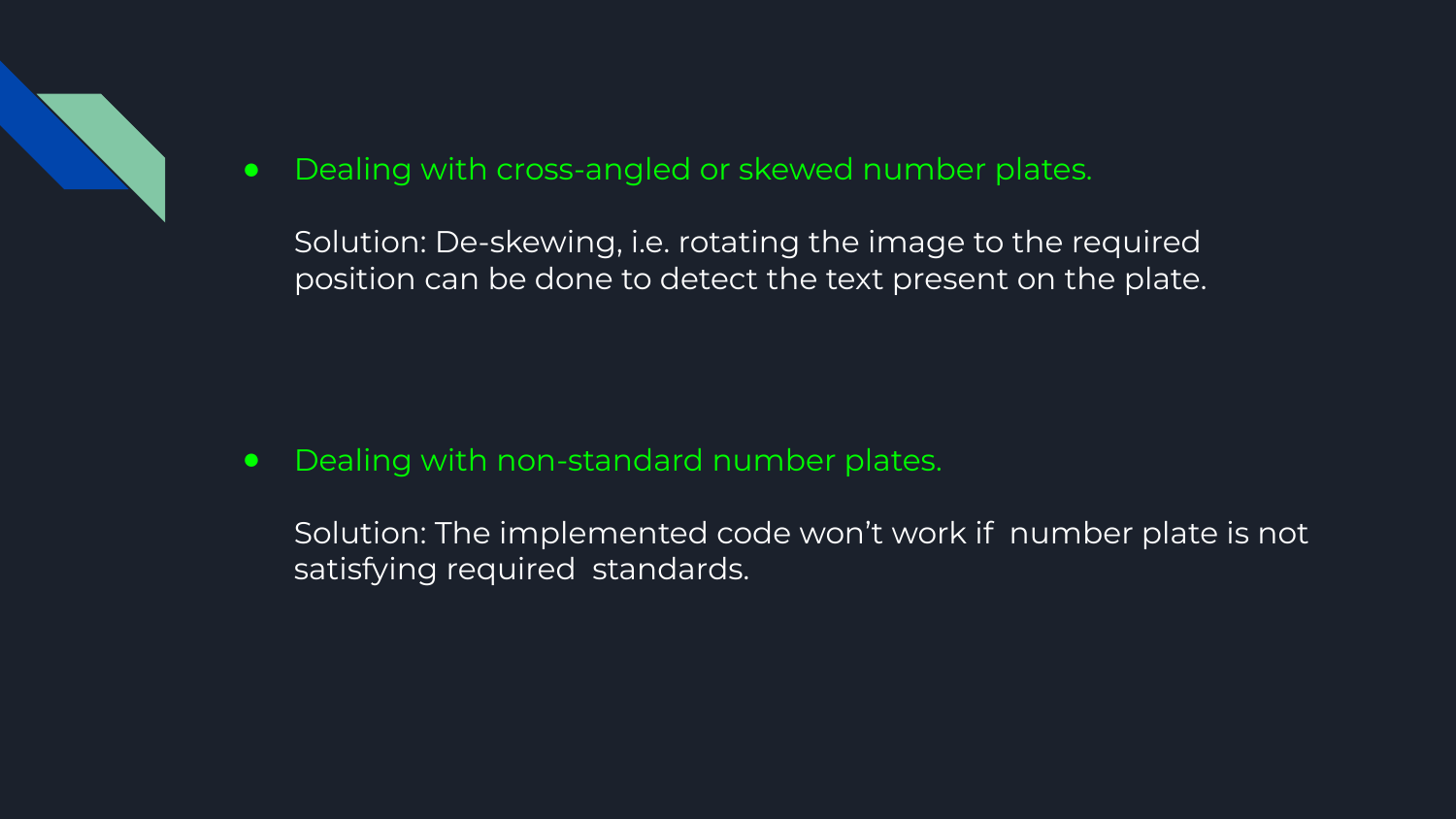

# Dealing with cross-angled or skewed number plates.

Solution: De-skewing, i.e. rotating the image to the required  position can be done to detect the text present on the plate.

Dealing with non-standard number plates.

Solution: The implemented code won’t work if  number plate is not satisfying required  standards.